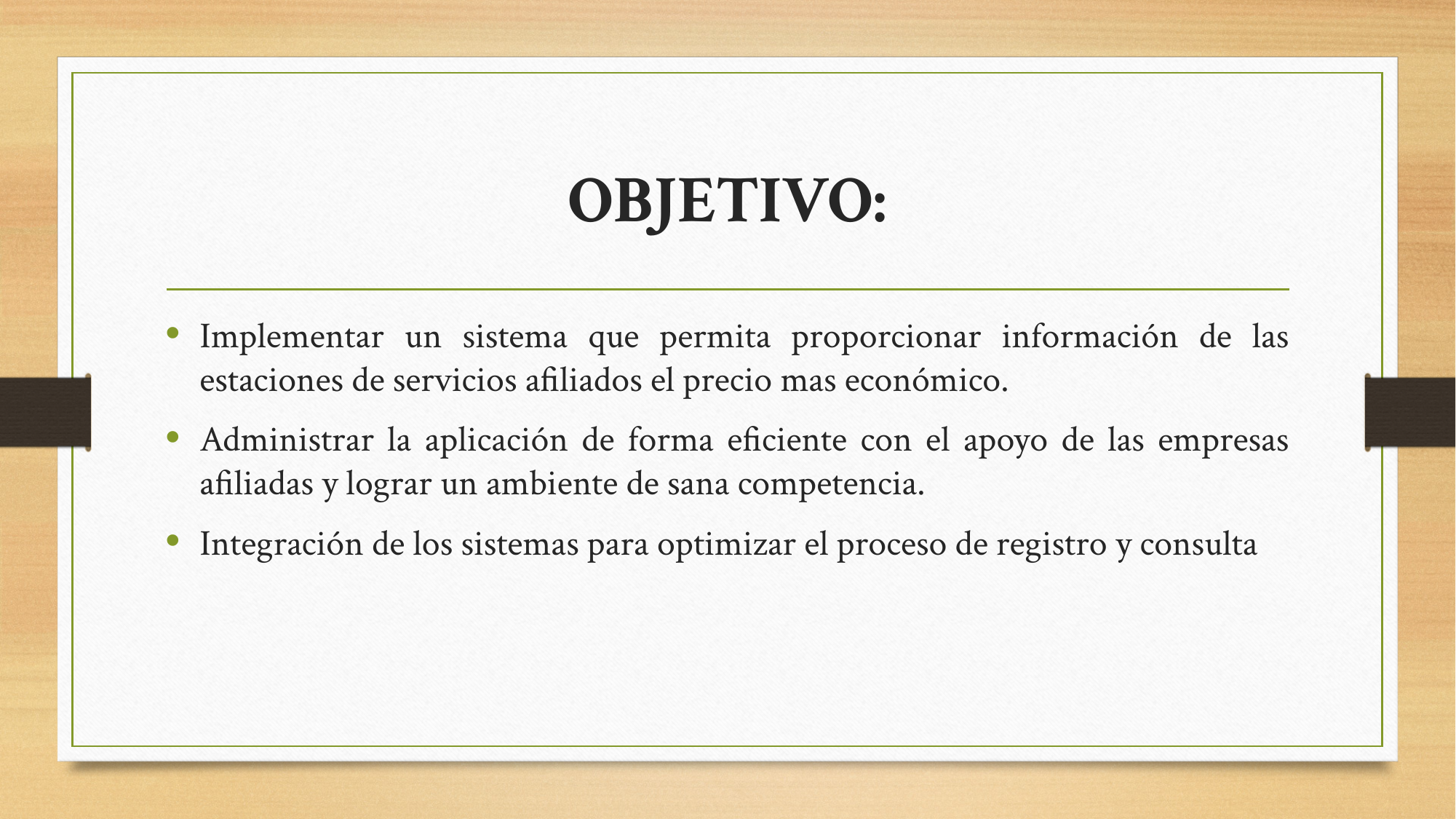

# OBJETIVO:
Implementar un sistema que permita proporcionar información de las estaciones de servicios afiliados el precio mas económico.
Administrar la aplicación de forma eficiente con el apoyo de las empresas afiliadas y lograr un ambiente de sana competencia.
Integración de los sistemas para optimizar el proceso de registro y consulta